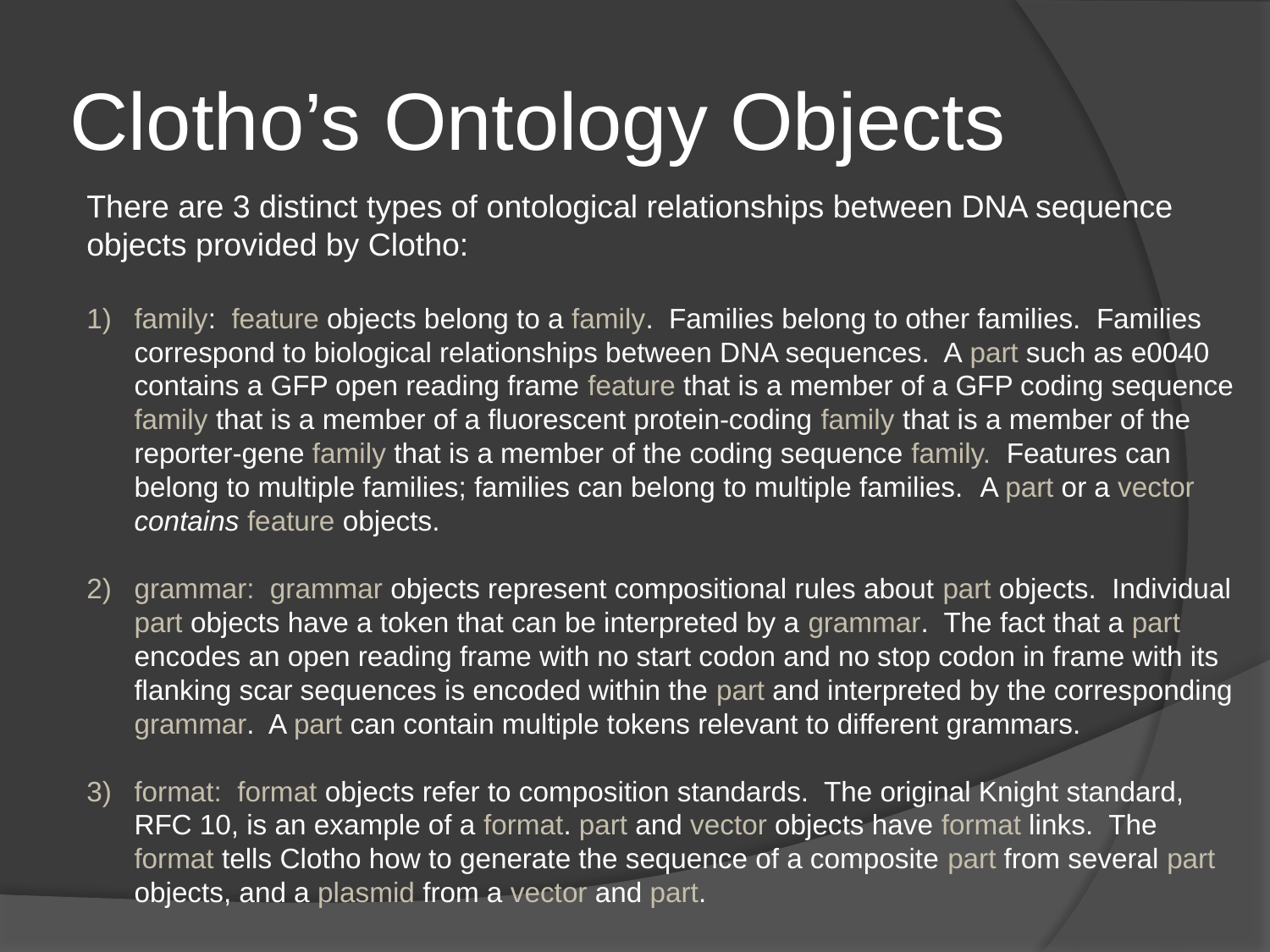

# Clotho’s Ontology Objects
There are 3 distinct types of ontological relationships between DNA sequence objects provided by Clotho:

family:  feature objects belong to a family.  Families belong to other families.  Families correspond to biological relationships between DNA sequences.  A part such as e0040 contains a GFP open reading frame feature that is a member of a GFP coding sequence family that is a member of a fluorescent protein-coding family that is a member of the reporter-gene family that is a member of the coding sequence family.  Features can belong to multiple families; families can belong to multiple families.  A part or a vector contains feature objects.

grammar:  grammar objects represent compositional rules about part objects.  Individual part objects have a token that can be interpreted by a grammar.  The fact that a part encodes an open reading frame with no start codon and no stop codon in frame with its flanking scar sequences is encoded within the part and interpreted by the corresponding grammar.  A part can contain multiple tokens relevant to different grammars.

format:  format objects refer to composition standards.  The original Knight standard, RFC 10, is an example of a format. part and vector objects have format links.  The format tells Clotho how to generate the sequence of a composite part from several part objects, and a plasmid from a vector and part.